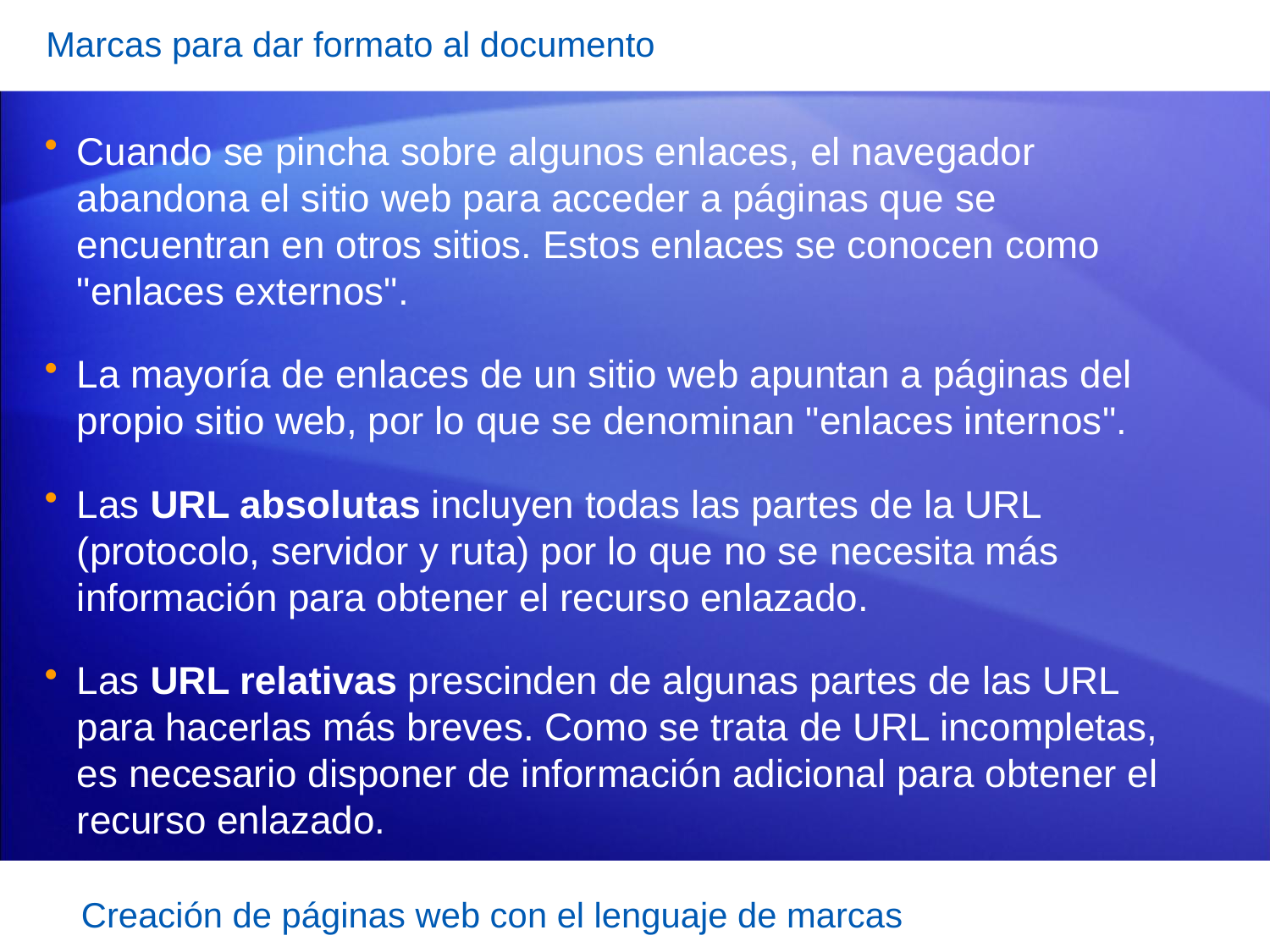

Marcas para dar formato al documento

Cuando se pincha sobre algunos enlaces, el navegador abandona el sitio web para acceder a páginas que se encuentran en otros sitios. Estos enlaces se conocen como "enlaces externos".
La mayoría de enlaces de un sitio web apuntan a páginas del propio sitio web, por lo que se denominan "enlaces internos".
Las URL absolutas incluyen todas las partes de la URL (protocolo, servidor y ruta) por lo que no se necesita más información para obtener el recurso enlazado.
Las URL relativas prescinden de algunas partes de las URL para hacerlas más breves. Como se trata de URL incompletas, es necesario disponer de información adicional para obtener el recurso enlazado.
Creación de páginas web con el lenguaje de marcas